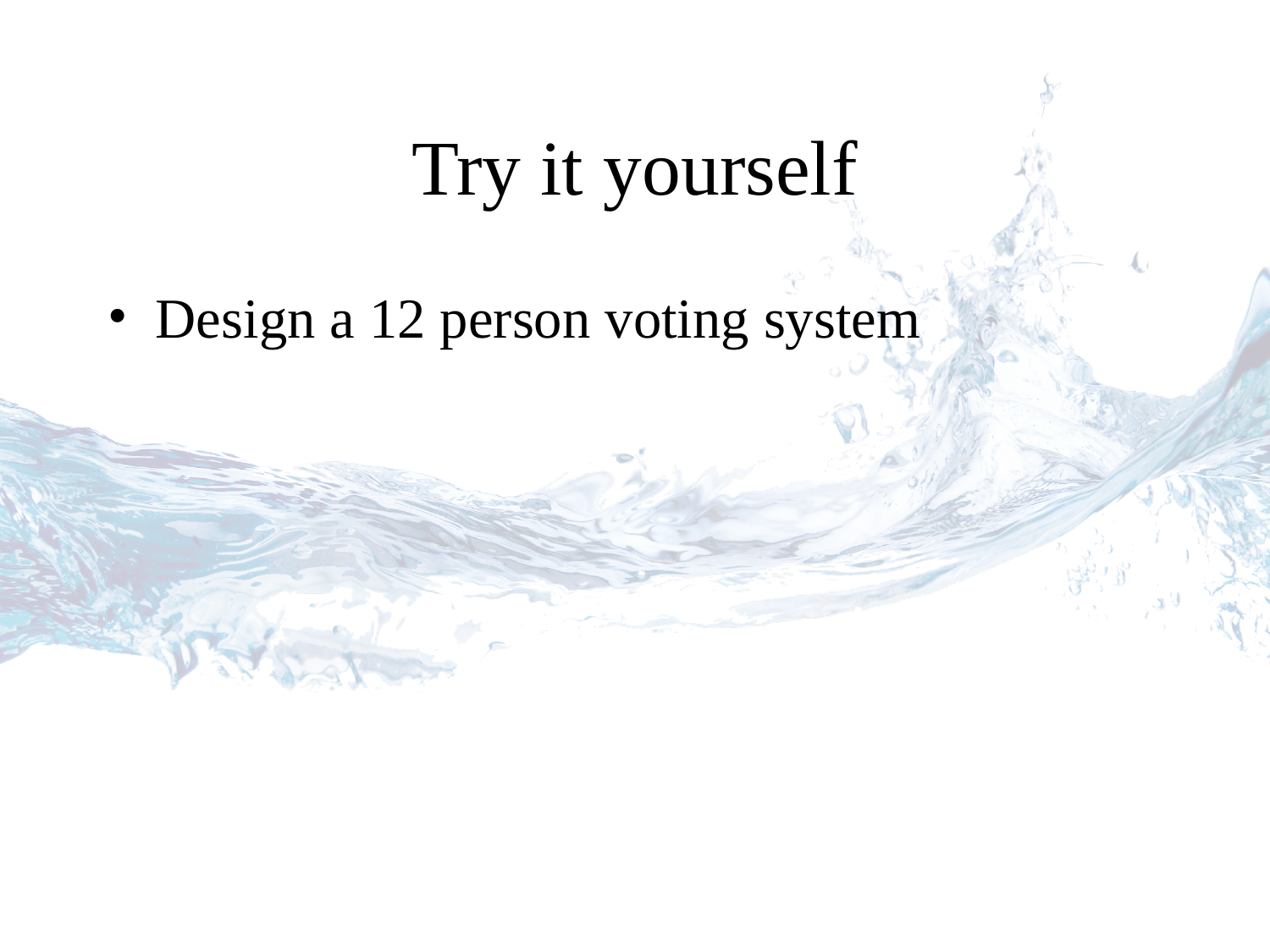

# Try it yourself
Design a 12 person voting system